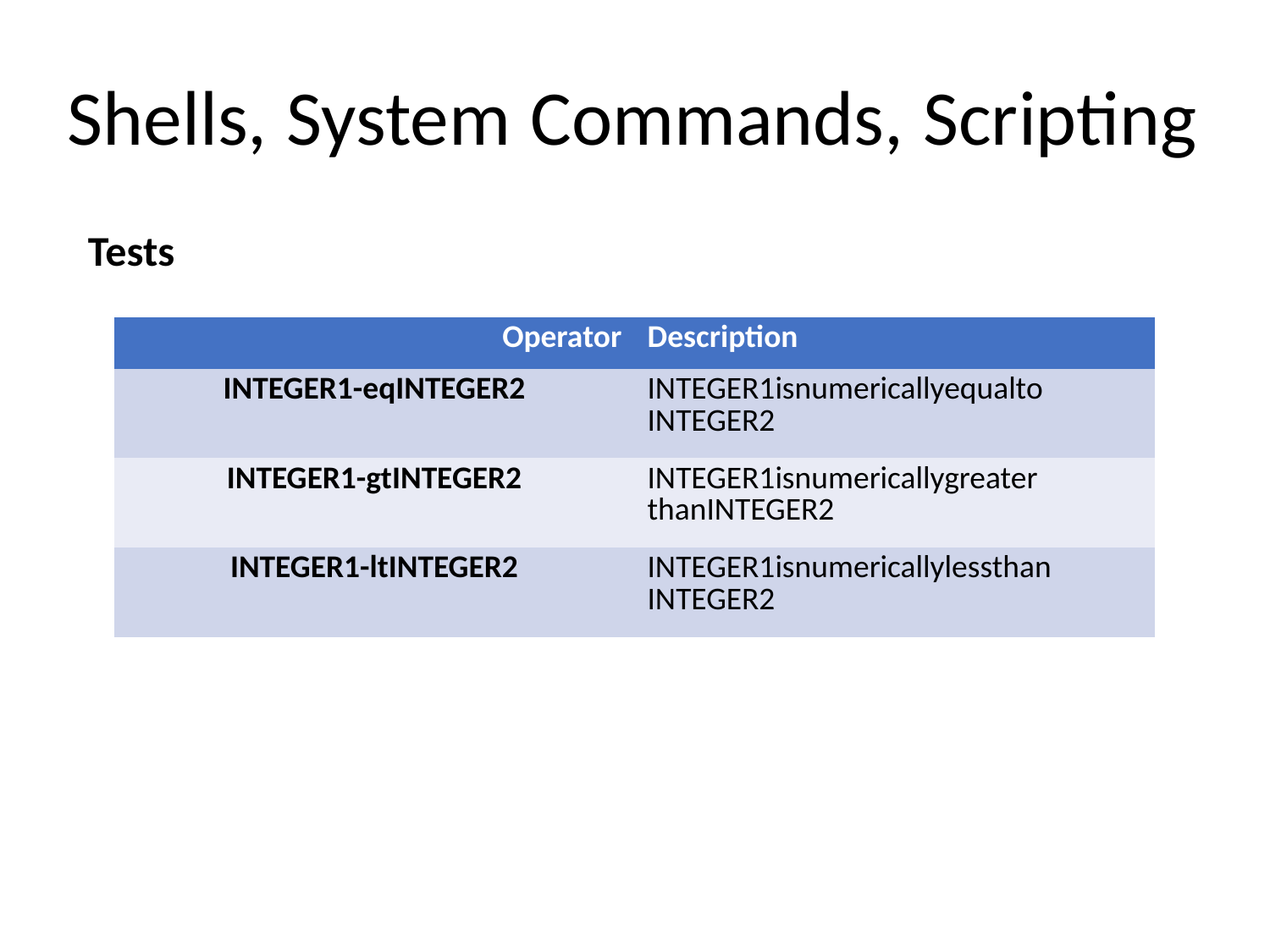

Shells, System Commands, Scripting
Tests
| Operator | Description |
| --- | --- |
| INTEGER1-eqINTEGER2 | INTEGER1isnumericallyequalto INTEGER2 |
| INTEGER1-gtINTEGER2 | INTEGER1isnumericallygreater thanINTEGER2 |
| INTEGER1-ltINTEGER2 | INTEGER1isnumericallylessthan INTEGER2 |